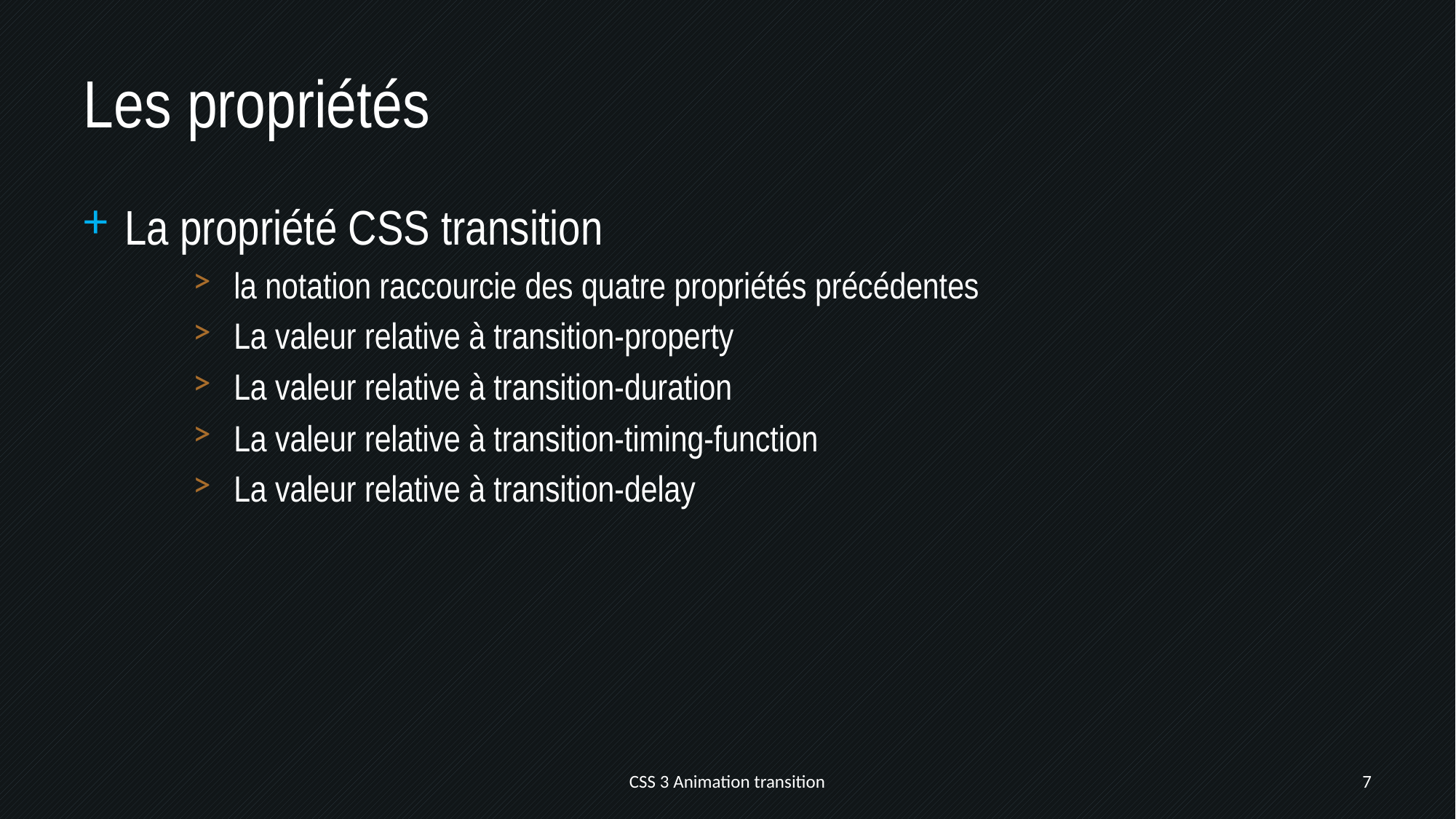

# Les propriétés
La propriété CSS transition
la notation raccourcie des quatre propriétés précédentes
La valeur relative à transition-property
La valeur relative à transition-duration
La valeur relative à transition-timing-function
La valeur relative à transition-delay
CSS 3 Animation transition
7